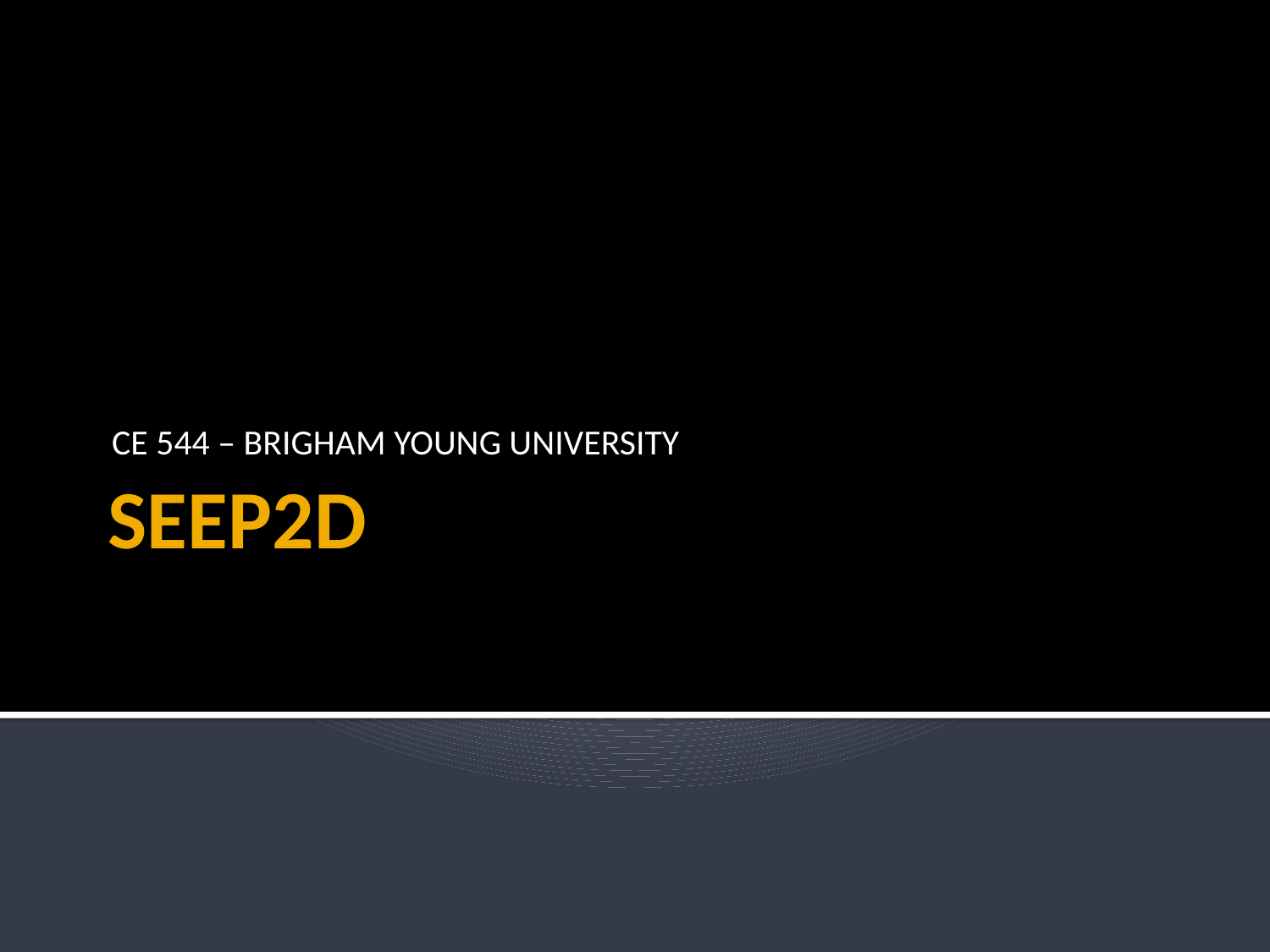

CE 544 – BRIGHAM YOUNG UNIVERSITY
# SEEP2D